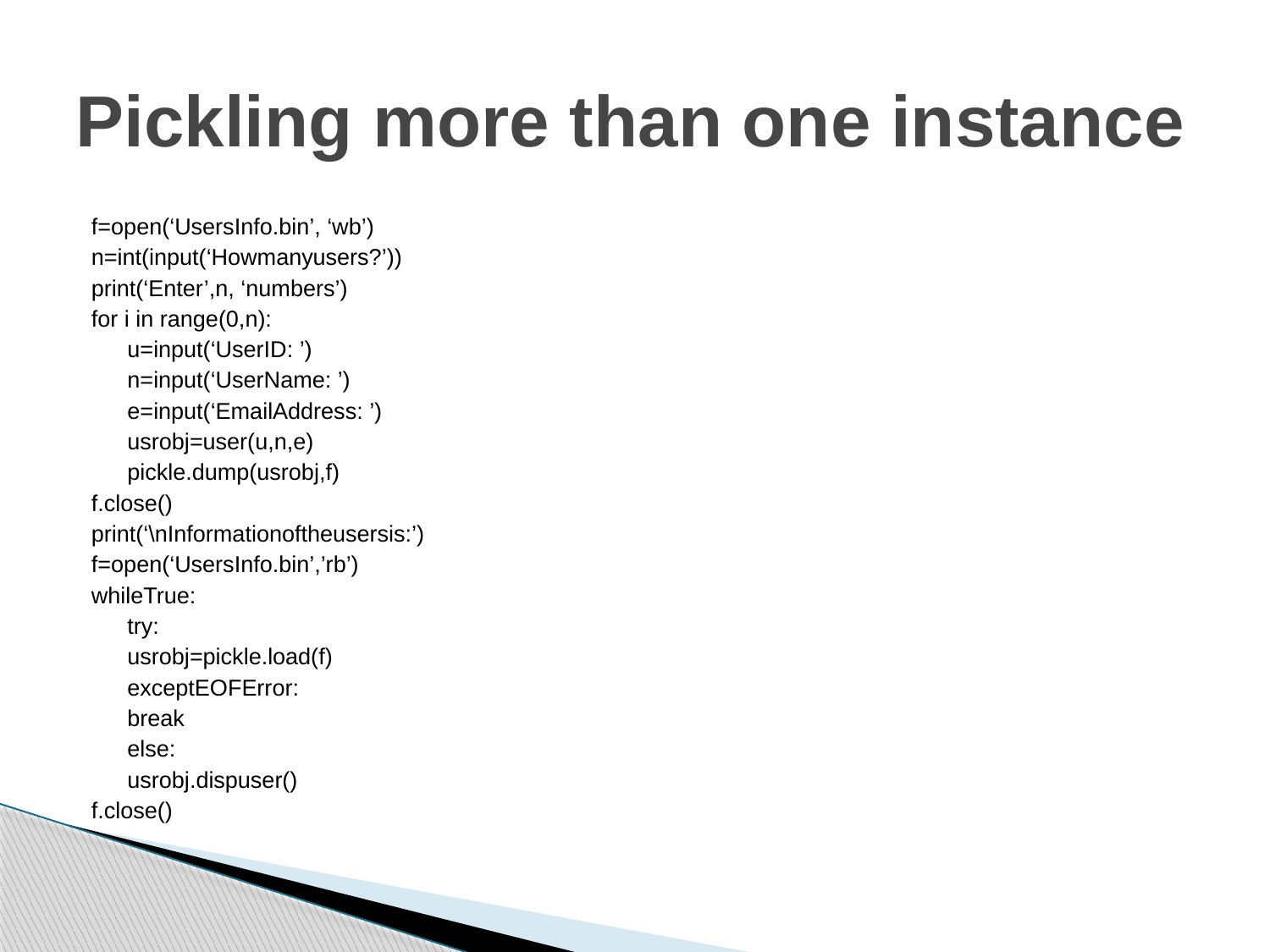

# Pickling more than one instance
f=open(‘UsersInfo.bin’, ‘wb’)
n=int(input(‘Howmanyusers?’))
print(‘Enter’,n, ‘numbers’)
for i in range(0,n):
	u=input(‘UserID: ’)
	n=input(‘UserName: ’)
	e=input(‘EmailAddress: ’)
	usrobj=user(u,n,e)
	pickle.dump(usrobj,f)
f.close()
print(‘\nInformationoftheusersis:’)
f=open(‘UsersInfo.bin’,’rb’)
whileTrue:
	try:
		usrobj=pickle.load(f)
	exceptEOFError:
		break
	else:
		usrobj.dispuser()
f.close()